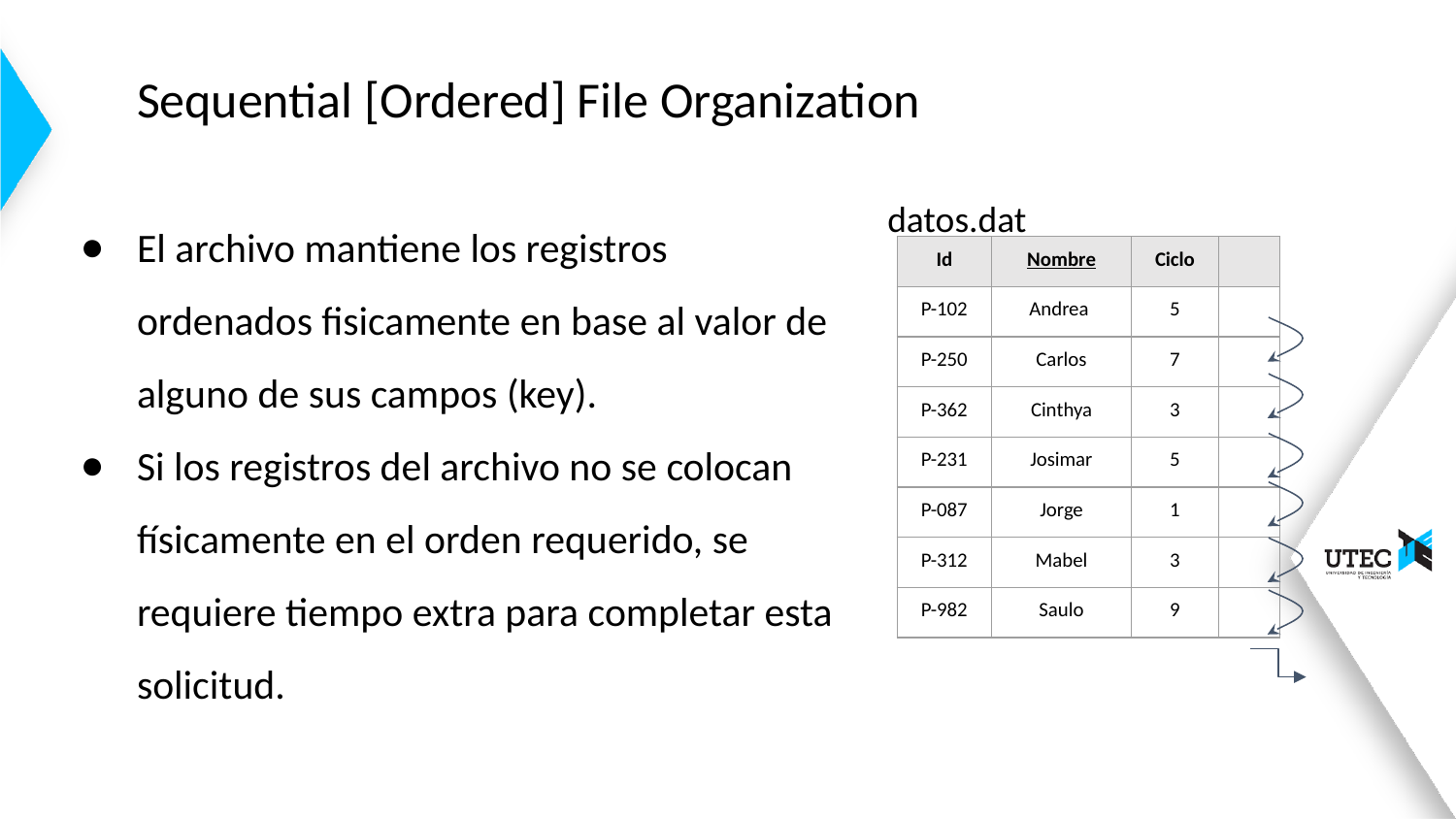

# Sequential [Ordered] File Organization
El archivo mantiene los registros ordenados fisicamente en base al valor de alguno de sus campos (key).
Si los registros del archivo no se colocan físicamente en el orden requerido, se requiere tiempo extra para completar esta solicitud.

datos.dat
| Id | Nombre | Ciclo |  |
| --- | --- | --- | --- |
| P-102 | Andrea | 5 |  |
| P-250 | Carlos | 7 |  |
| P-362 | Cinthya | 3 |  |
| P-231 | Josimar | 5 |  |
| P-087 | Jorge | 1 |  |
| P-312 | Mabel | 3 |  |
| P-982 | Saulo | 9 |  |